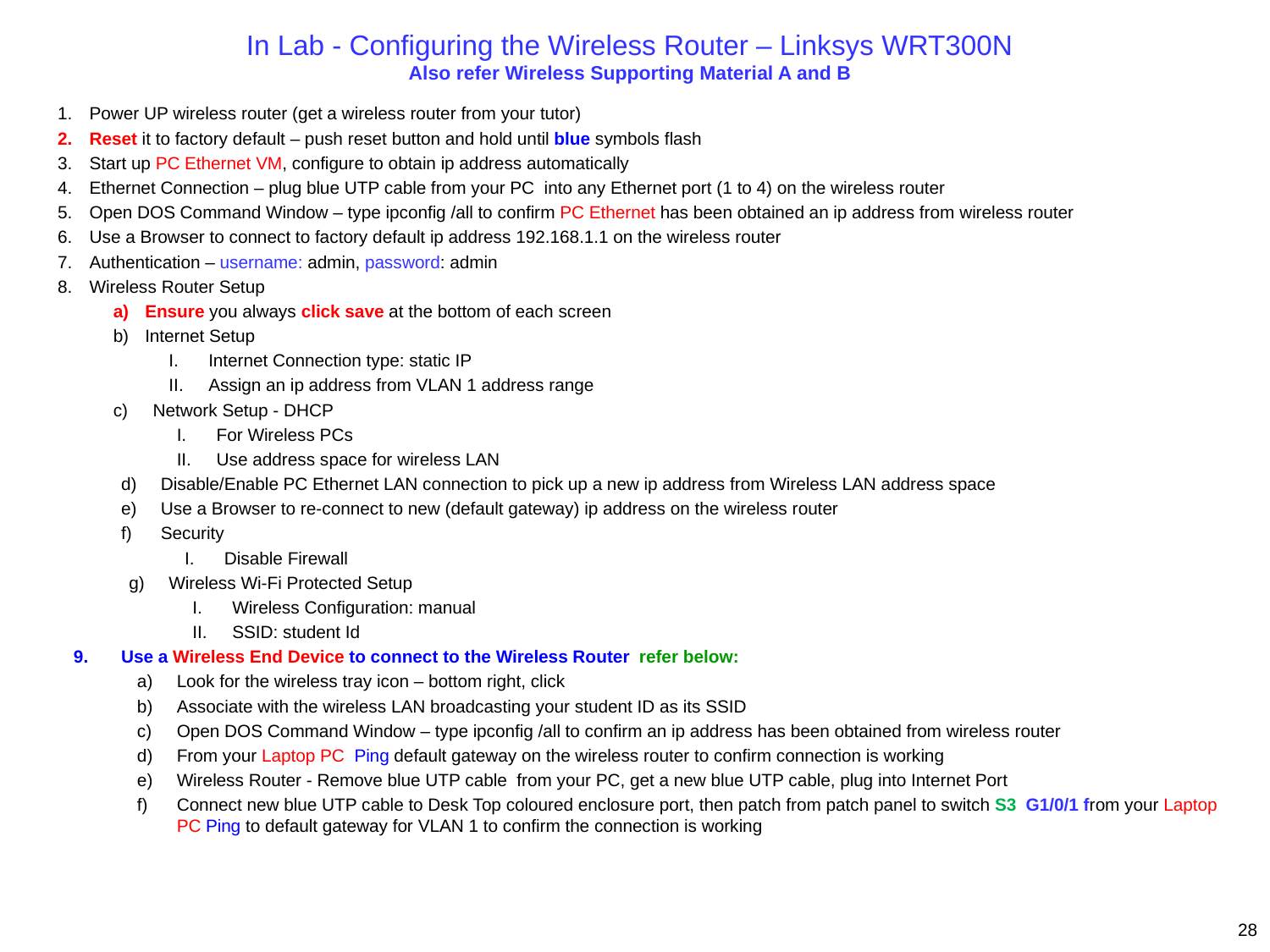

# In Lab - Configuring the Wireless Router – Linksys WRT300N Also refer Wireless Supporting Material A and B
Power UP wireless router (get a wireless router from your tutor)
Reset it to factory default – push reset button and hold until blue symbols flash
Start up PC Ethernet VM, configure to obtain ip address automatically
Ethernet Connection – plug blue UTP cable from your PC  into any Ethernet port (1 to 4) on the wireless router
Open DOS Command Window – type ipconfig /all to confirm PC Ethernet has been obtained an ip address from wireless router
Use a Browser to connect to factory default ip address 192.168.1.1 on the wireless router
Authentication – username: admin, password: admin
Wireless Router Setup
Ensure you always click save at the bottom of each screen
Internet Setup
Internet Connection type: static IP
Assign an ip address from VLAN 1 address range
Network Setup - DHCP
For Wireless PCs
Use address space for wireless LAN
Disable/Enable PC Ethernet LAN connection to pick up a new ip address from Wireless LAN address space
Use a Browser to re-connect to new (default gateway) ip address on the wireless router
Security
Disable Firewall
Wireless Wi-Fi Protected Setup
Wireless Configuration: manual
SSID: student Id
Use a Wireless End Device to connect to the Wireless Router  refer below:
Look for the wireless tray icon – bottom right, click
Associate with the wireless LAN broadcasting your student ID as its SSID
Open DOS Command Window – type ipconfig /all to confirm an ip address has been obtained from wireless router
From your Laptop PC  Ping default gateway on the wireless router to confirm connection is working
Wireless Router - Remove blue UTP cable  from your PC, get a new blue UTP cable, plug into Internet Port
Connect new blue UTP cable to Desk Top coloured enclosure port, then patch from patch panel to switch S3  G1/0/1 from your Laptop PC Ping to default gateway for VLAN 1 to confirm the connection is working

28